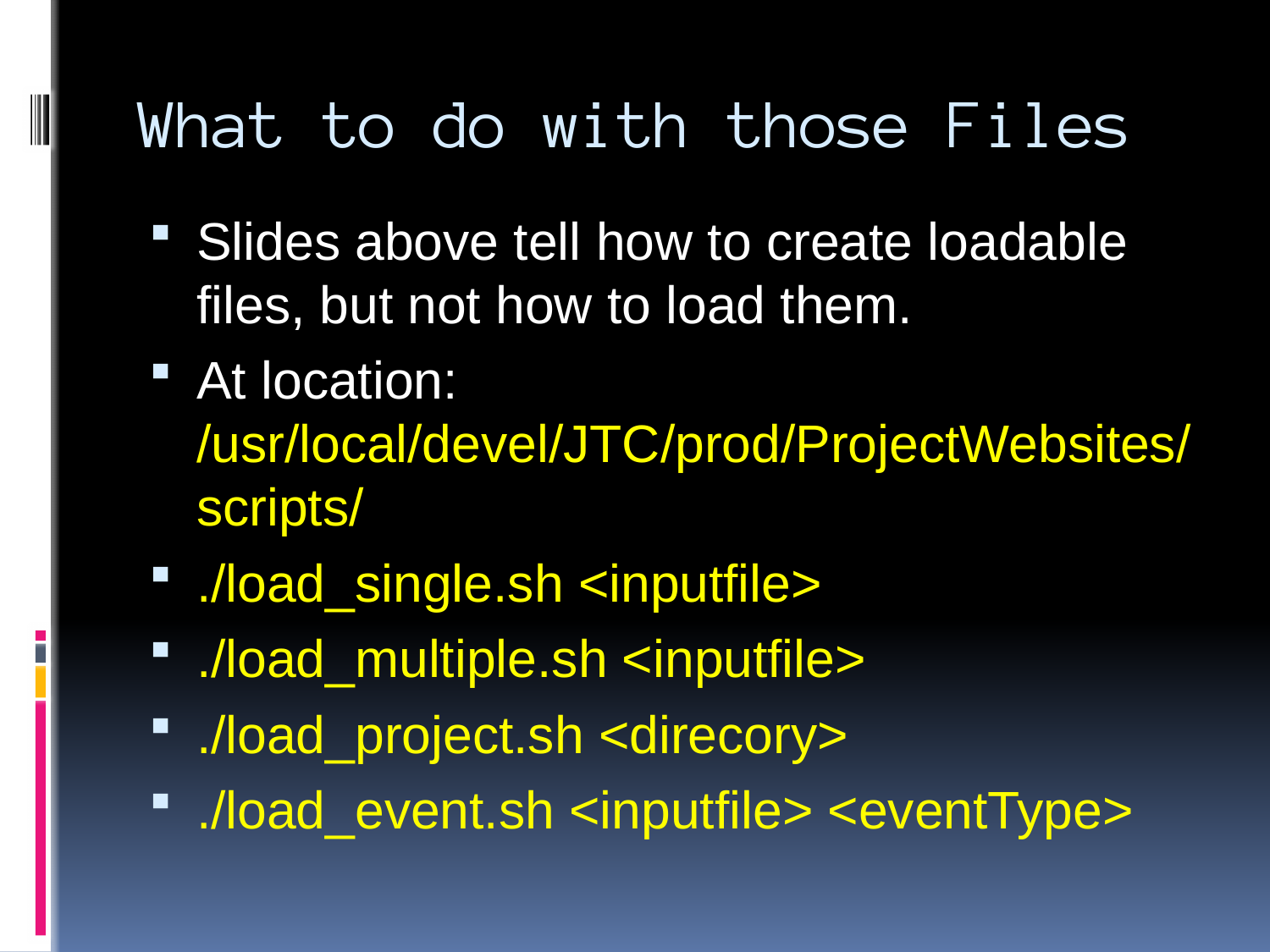

# What to do with those Files
Slides above tell how to create loadable files, but not how to load them.
At location: /usr/local/devel/JTC/prod/ProjectWebsites/scripts/
./load_single.sh <inputfile>
./load_multiple.sh <inputfile>
./load_project.sh <direcory>
./load_event.sh <inputfile> <eventType>